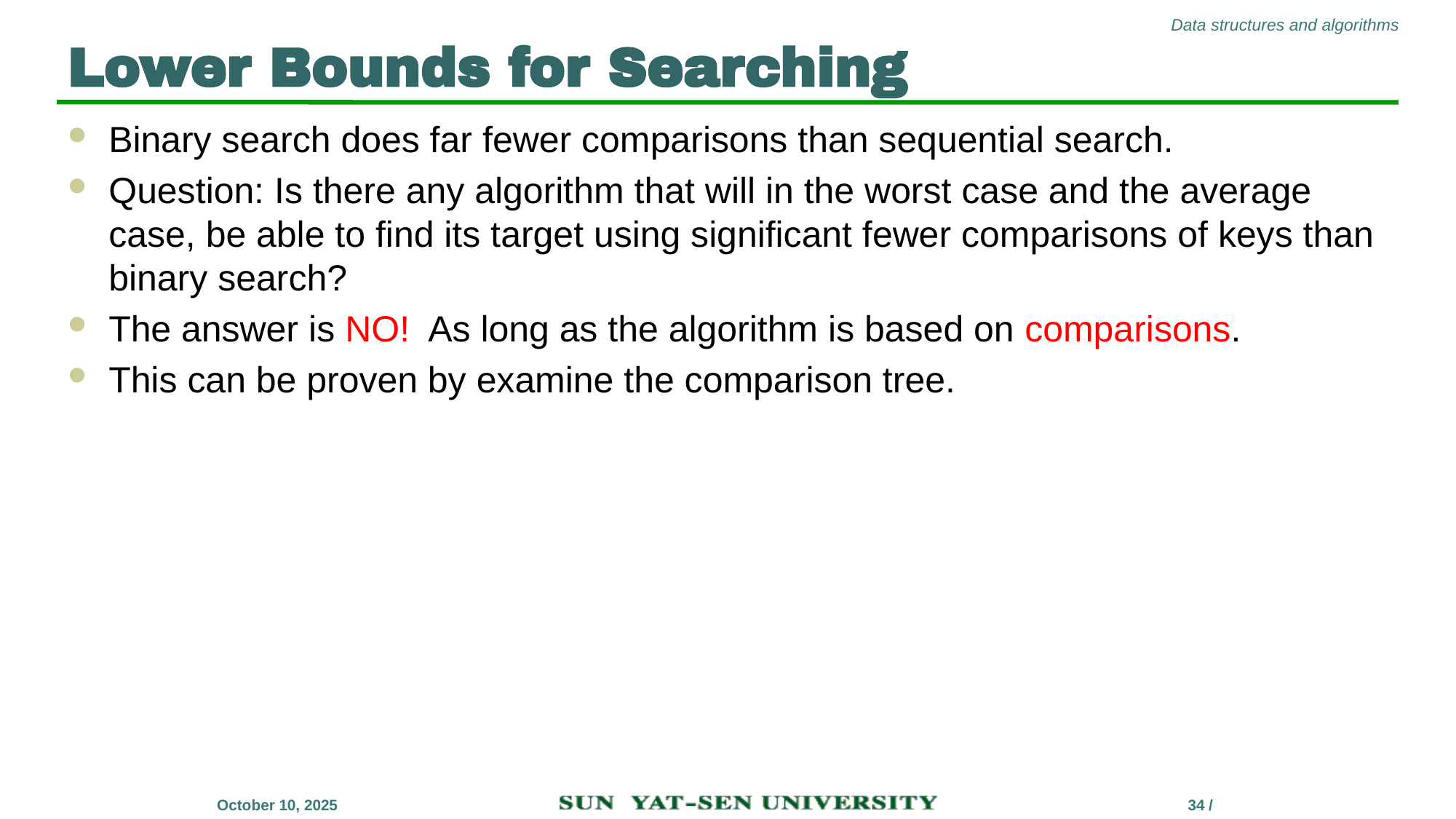

# Lower Bounds for Searching
Binary search does far fewer comparisons than sequential search.
Question: Is there any algorithm that will in the worst case and the average case, be able to find its target using significant fewer comparisons of keys than binary search?
The answer is NO!  As long as the algorithm is based on comparisons.
This can be proven by examine the comparison tree.